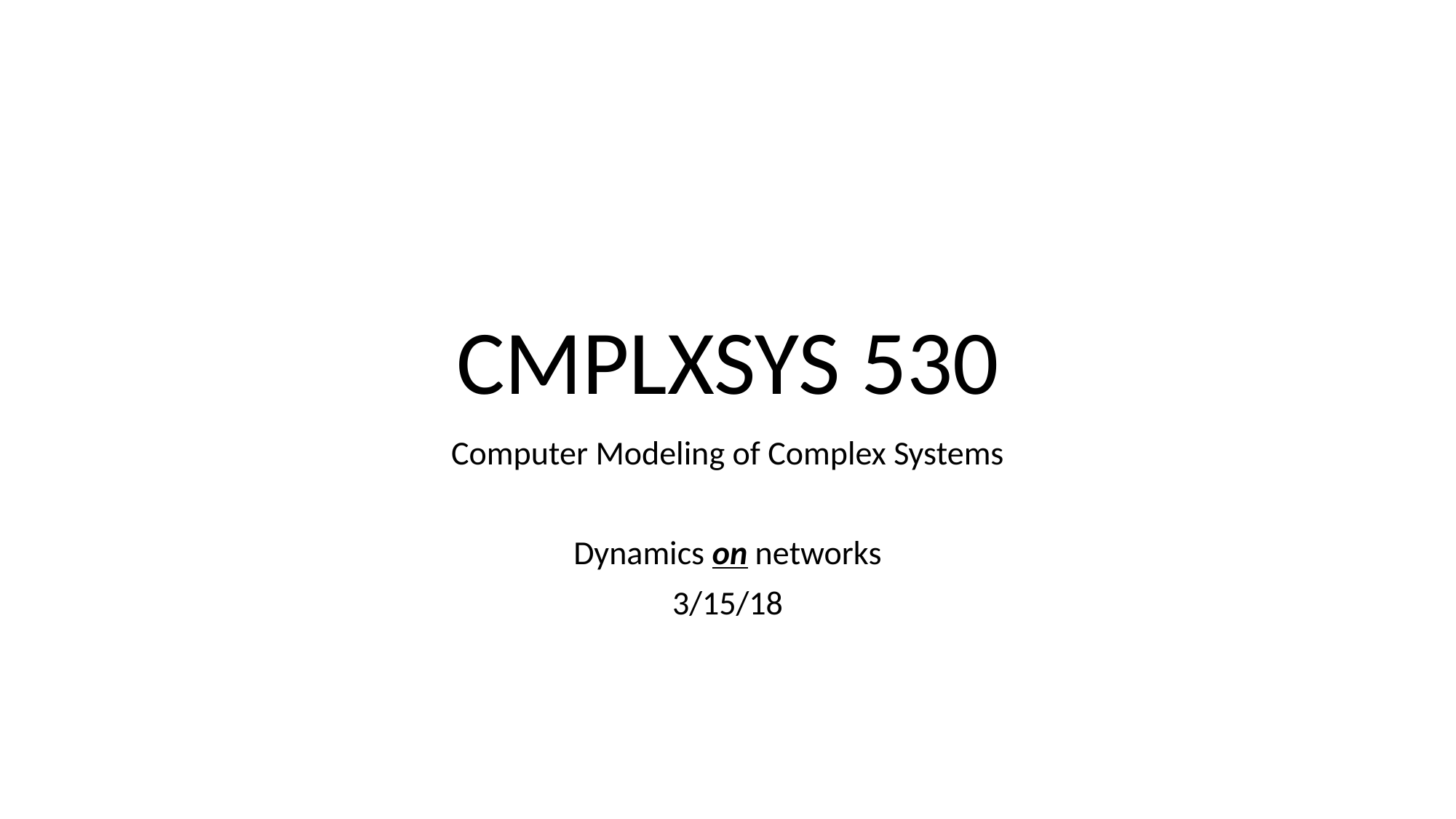

# CMPLXSYS 530
Computer Modeling of Complex Systems

Dynamics on networks
3/15/18